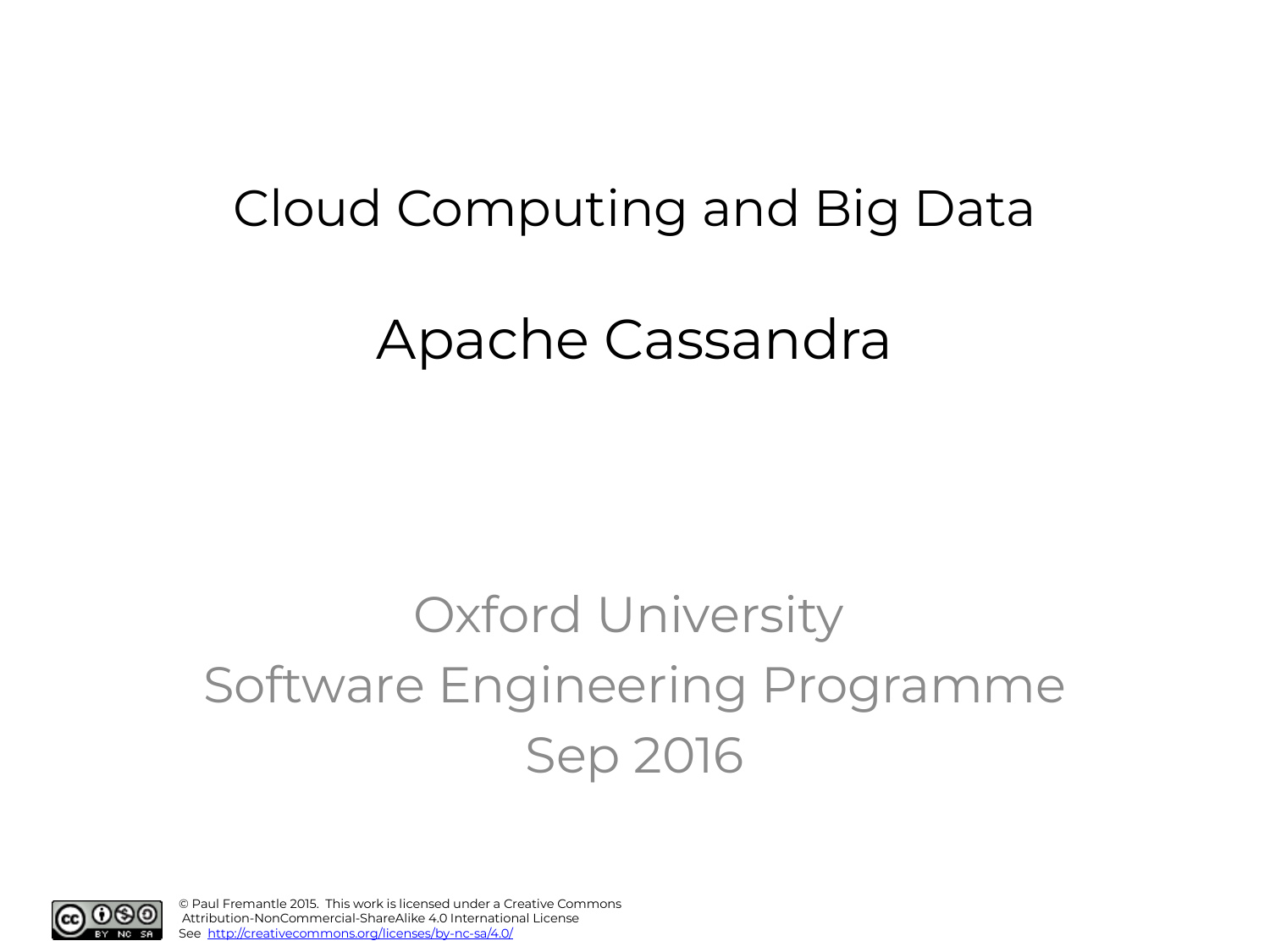

# Cloud Computing and Big Data Apache Cassandra
Oxford University
Software Engineering Programme
Sep 2016